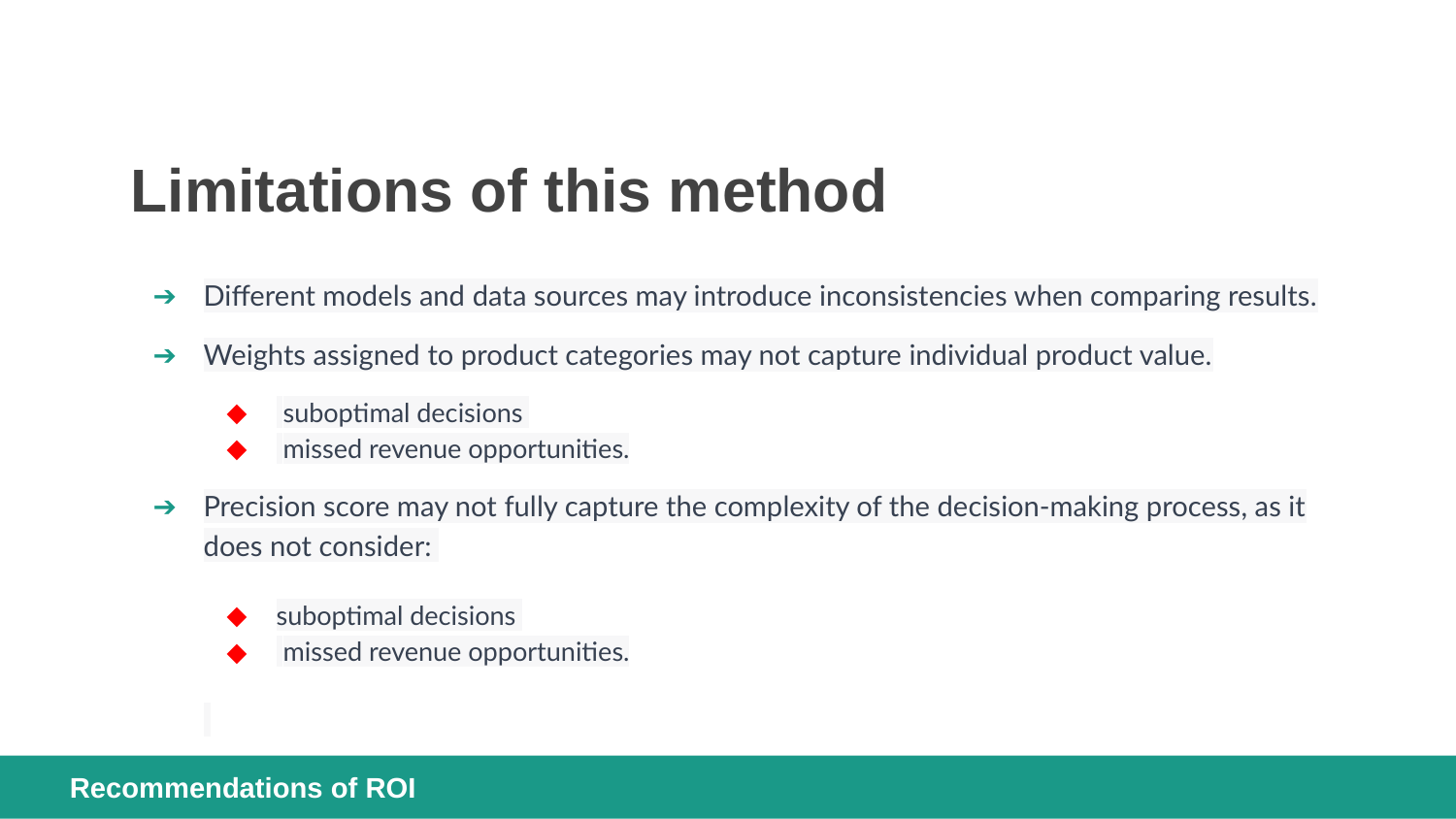

Limitations of this method
Different models and data sources may introduce inconsistencies when comparing results.
Weights assigned to product categories may not capture individual product value.
 suboptimal decisions
 missed revenue opportunities.
Precision score may not fully capture the complexity of the decision-making process, as it does not consider:
suboptimal decisions
 missed revenue opportunities.

Recommendations of ROI